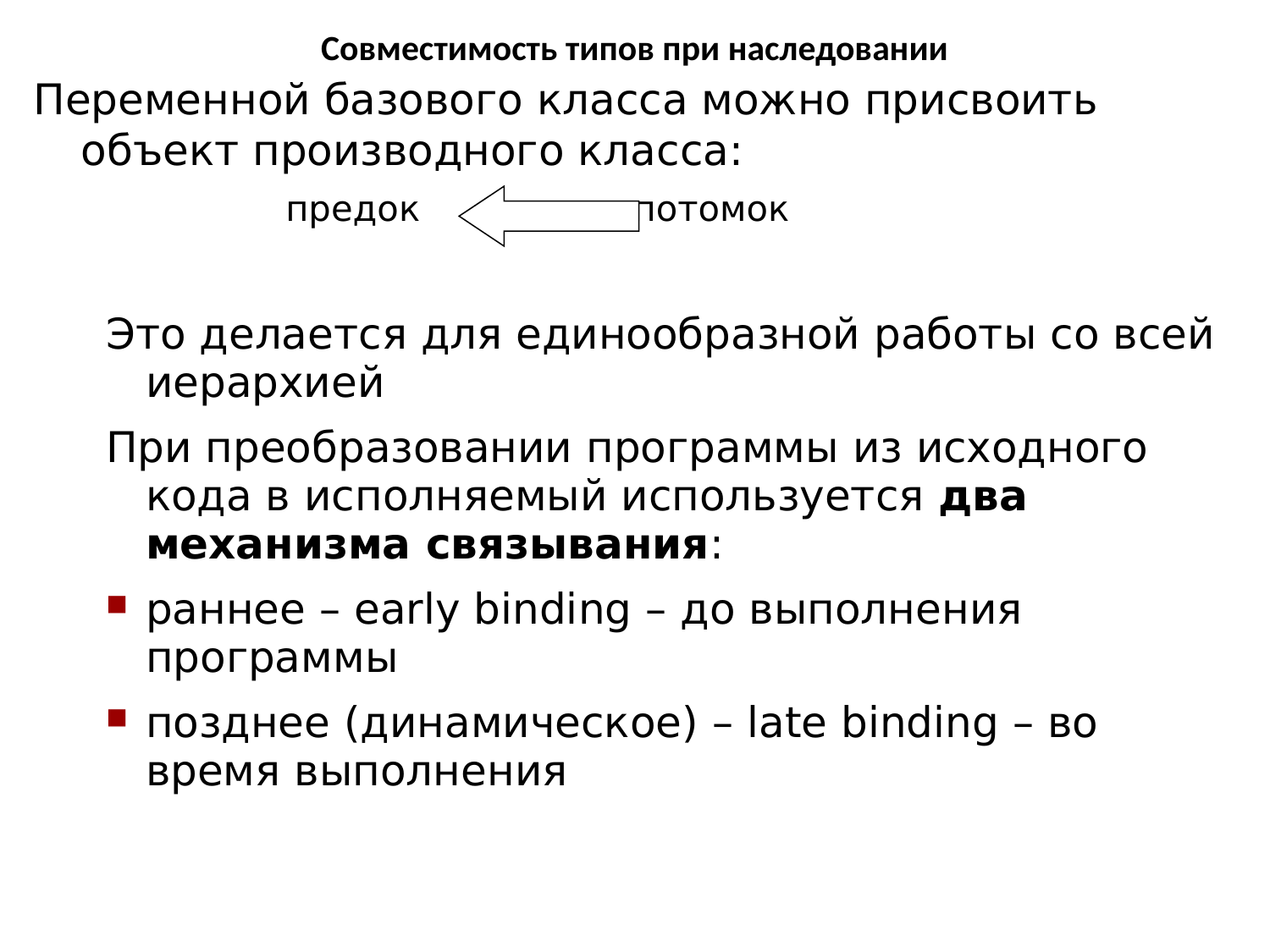

# Совместимость типов при наследовании
Переменной базового класса можно присвоить объект производного класса:
                предок                   потомок

Это делается для единообразной работы со всей иерархией
При преобразовании программы из исходного кода в исполняемый используется два механизма связывания:
раннее – early binding – до выполнения программы
позднее (динамическое) – late binding – во время выполнения